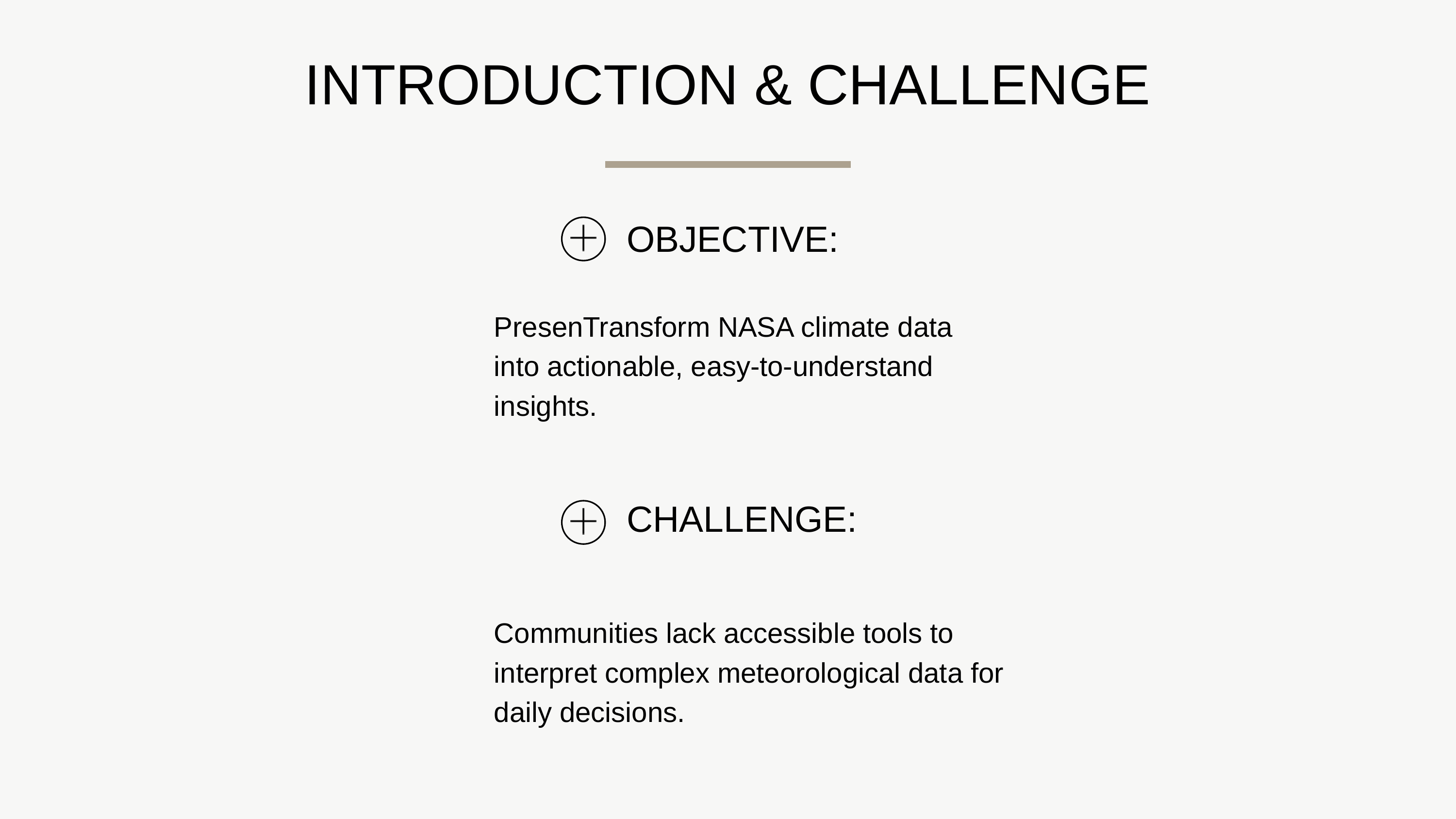

INTRODUCTION & CHALLENGE

OBJECTIVE:

PresenTransform NASA climate data into actionable, easy-to-understand insights.
CHALLENGE:

Communities lack accessible tools to interpret complex meteorological data for daily decisions.